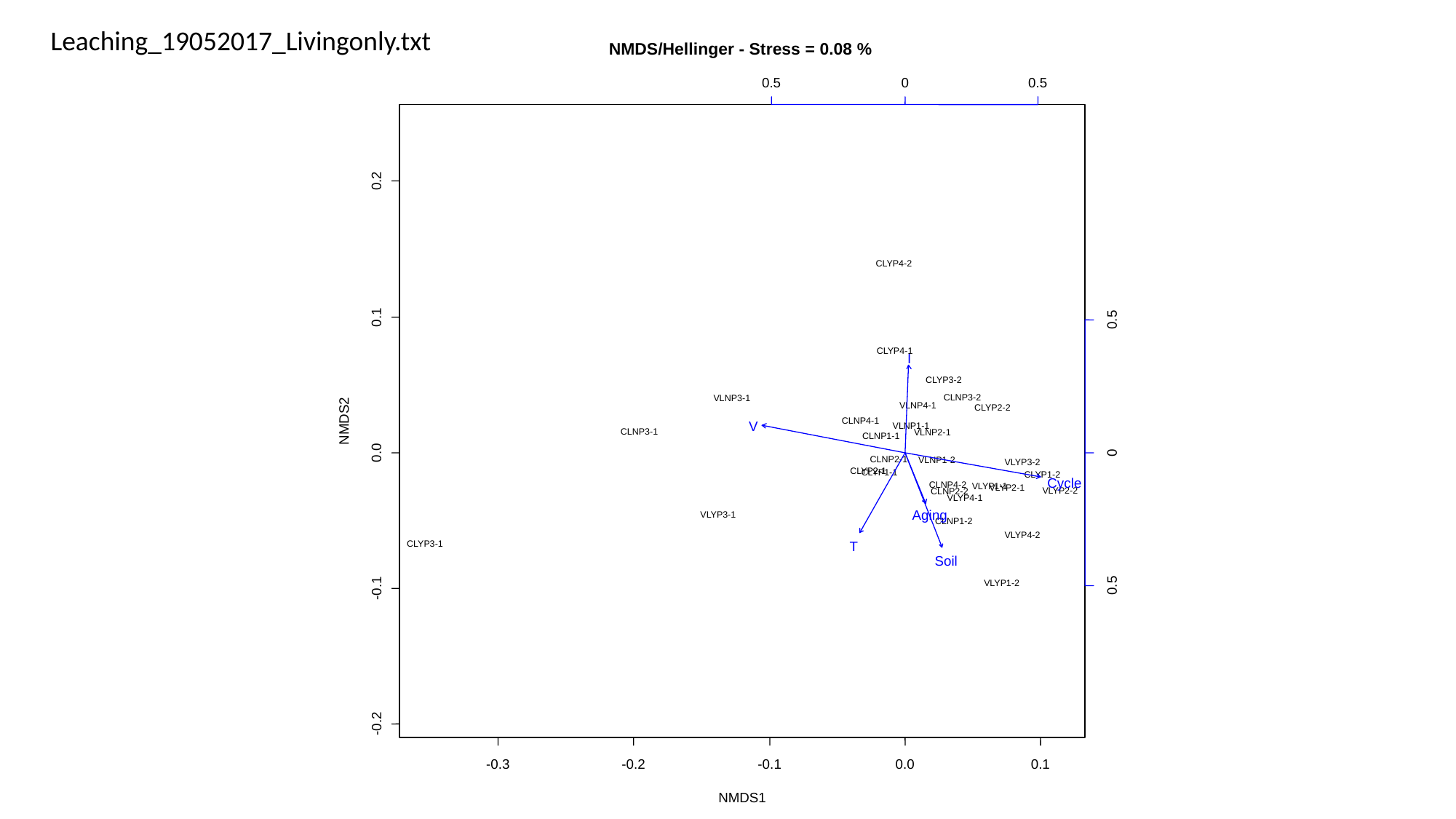

Leaching_19052017_Livingonly.txt

NMDS/Hellinger - Stress = 0.08 %
0.5
0
0.5

0.2

CLYP4-2
0.1
0.5

CLYP4-1
I

CLYP3-2
CLNP3-2
VLNP3-1
VLNP4-1
CLYP2-2
NMDS2
CLNP4-1
V
VLNP1-1

CLNP3-1
VLNP2-1
CLNP1-1
0.0
0

CLNP2-1
VLNP1-2
VLYP3-2
CLYP2-1
CLYP1-1
CLYP1-2

Cycle
CLNP4-2
VLYP1-1
VLYP2-1
VLYP2-2
CLNP2-2
VLYP4-1

Aging
VLYP3-1
CLNP1-2

VLYP4-2
CLYP3-1
T

Soil
0.5
VLYP1-2
-0.1

-0.2

-0.3
-0.2
-0.1
0.0
0.1
NMDS1